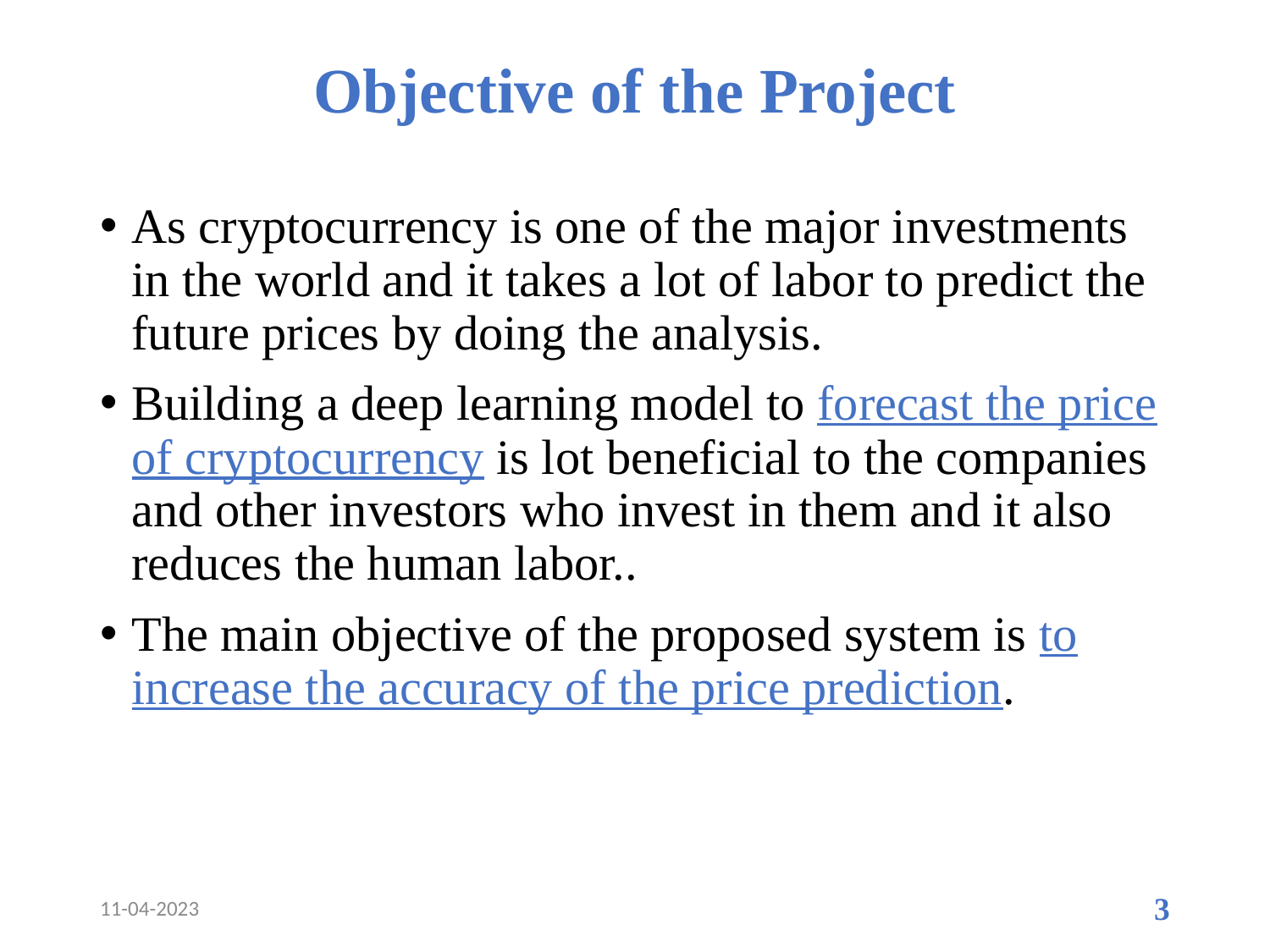

# Objective of the Project
As cryptocurrency is one of the major investments in the world and it takes a lot of labor to predict the future prices by doing the analysis.
Building a deep learning model to forecast the price of cryptocurrency is lot beneficial to the companies and other investors who invest in them and it also  reduces the human labor..
The main objective of the proposed system is to increase the accuracy of the price prediction.
11-04-2023
3